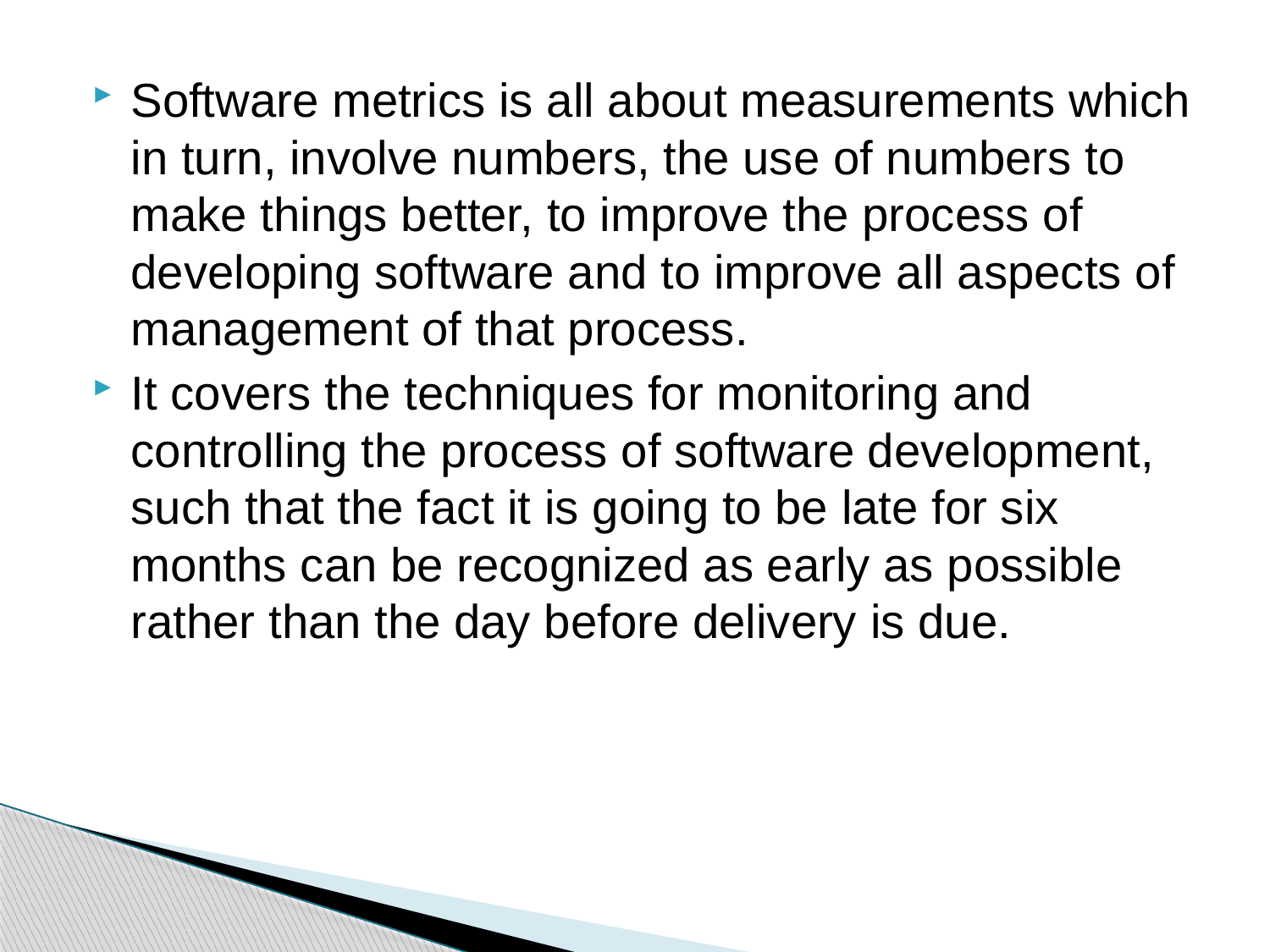

Software metrics is all about measurements which in turn, involve numbers, the use of numbers to make things better, to improve the process of developing software and to improve all aspects of management of that process.
It covers the techniques for monitoring and controlling the process of software development, such that the fact it is going to be late for six months can be recognized as early as possible rather than the day before delivery is due.